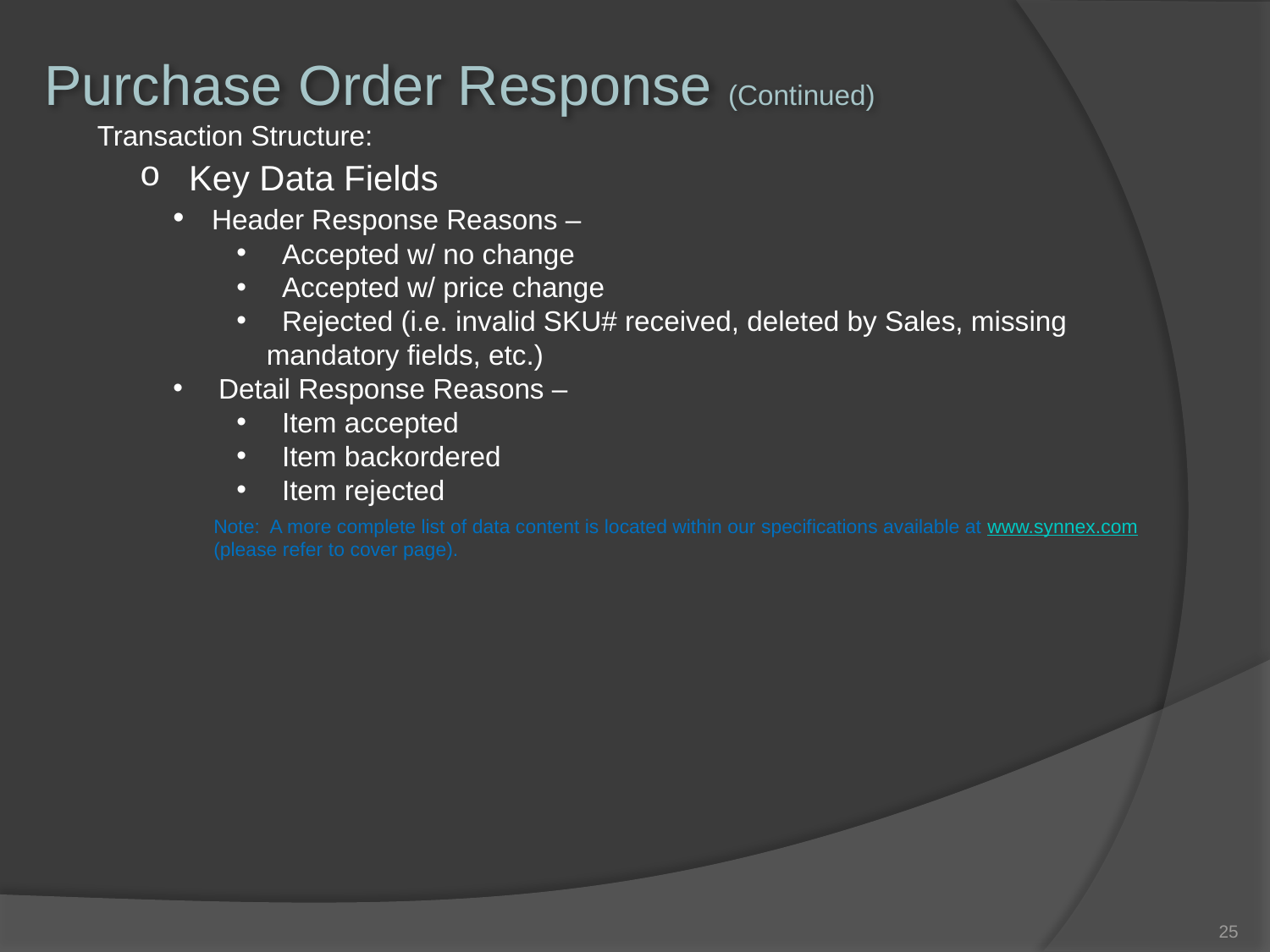

Purchase Order Response (Continued)
Transaction Structure:
  Key Data Fields
 Header Response Reasons –
  Accepted w/ no change
  Accepted w/ price change
  Rejected (i.e. invalid SKU# received, deleted by Sales, missing mandatory fields, etc.)
  Detail Response Reasons –
  Item accepted
  Item backordered
  Item rejected
Note:  A more complete list of data content is located within our specifications available at www.synnex.com (please refer to cover page).
25